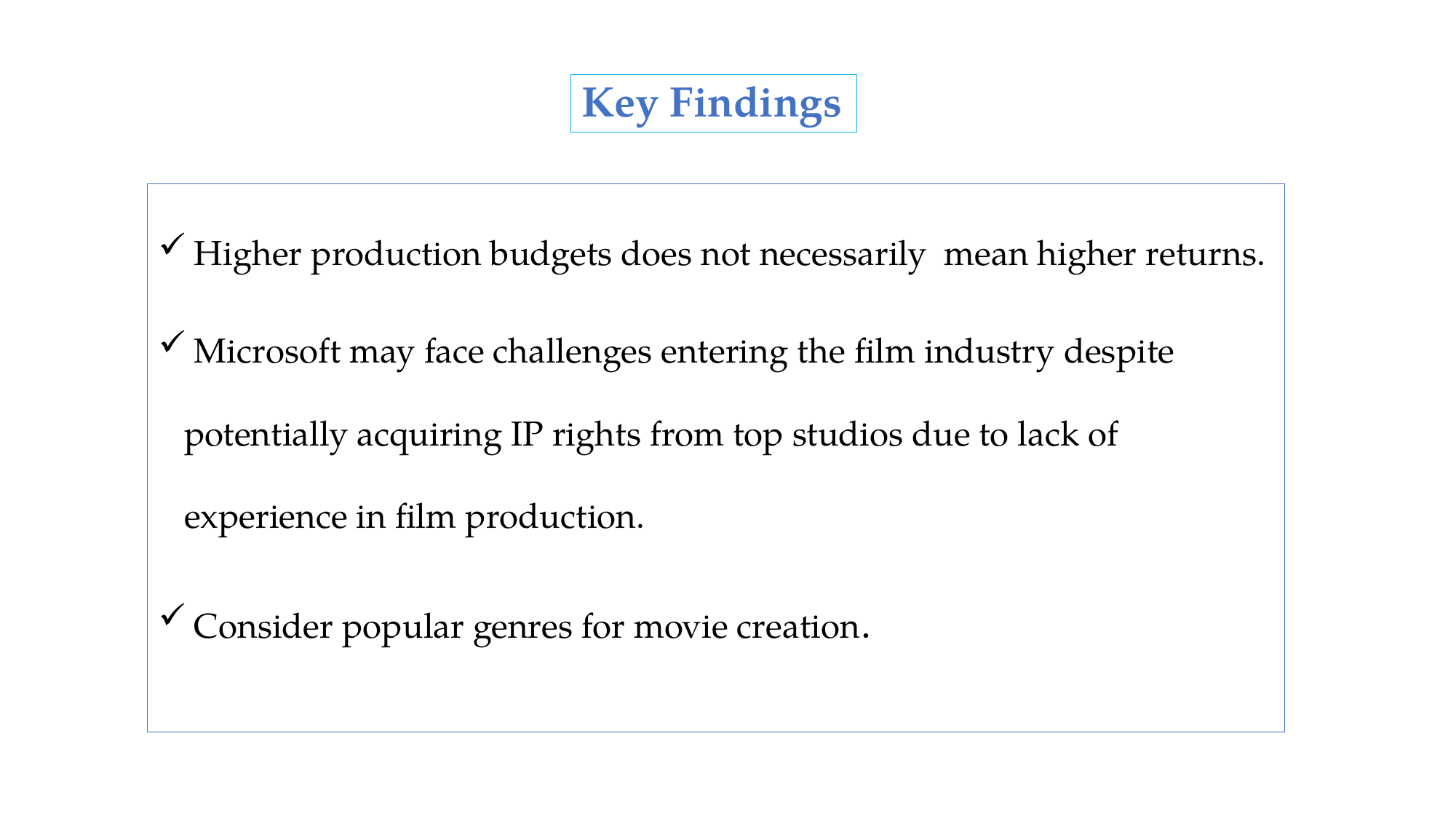

# Key Findings
 Higher production budgets does not necessarily  mean higher returns.
 Microsoft may face challenges entering the film industry despite potentially acquiring IP rights from top studios due to lack of experience in film production.
 Consider popular genres for movie creation.